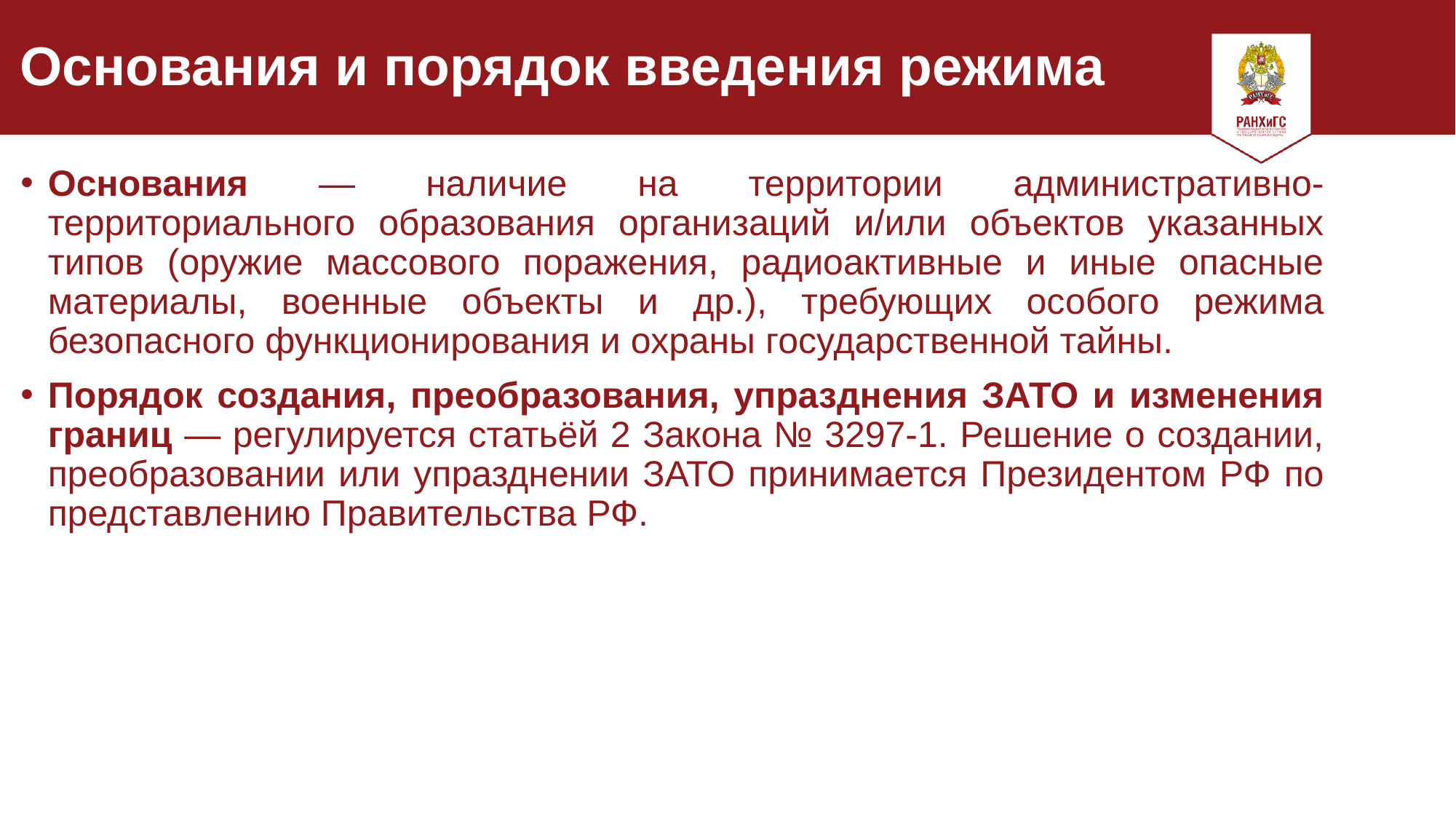

# Основания и порядок введения режима

Основания — наличие на территории административно-территориального образования организаций и/или объектов указанных типов (оружие массового поражения, радиоактивные и иные опасные материалы, военные объекты и др.), требующих особого режима безопасного функционирования и охраны государственной тайны.
Порядок создания, преобразования, упразднения ЗАТО и изменения границ — регулируется статьёй 2 Закона № 3297-1. Решение о создании, преобразовании или упразднении ЗАТО принимается Президентом РФ по представлению Правительства РФ.